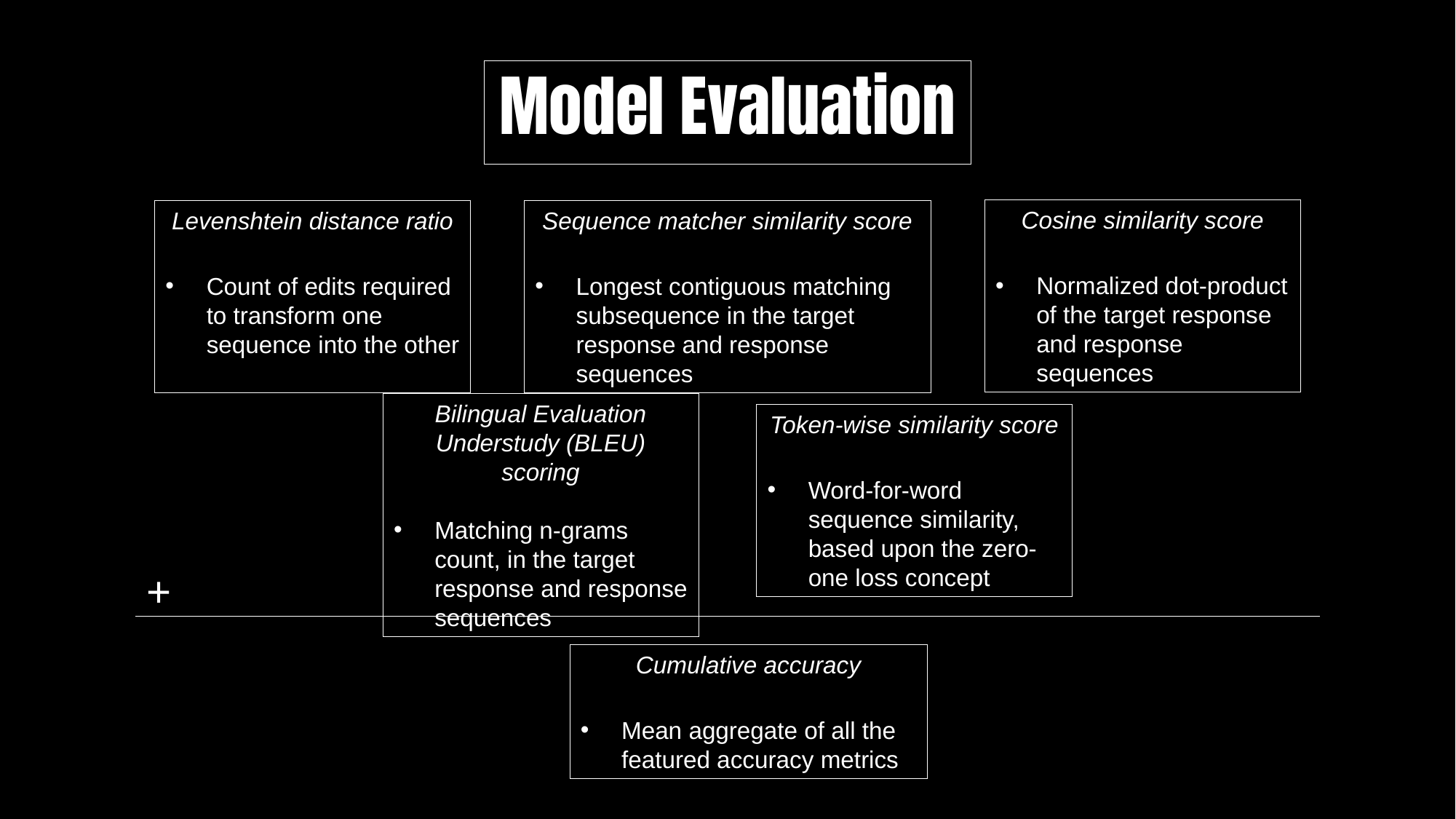

# Model Evaluation
Cosine similarity score

Normalized dot-product of the target response and response sequences
Levenshtein distance ratio

Count of edits required to transform one sequence into the other
Sequence matcher similarity score

Longest contiguous matching subsequence in the target response and response sequences
Bilingual Evaluation Understudy (BLEU) scoring

Matching n-grams count, in the target response and response sequences
Token-wise similarity score

Word-for-word sequence similarity, based upon the zero-one loss concept
+
Cumulative accuracy

Mean aggregate of all the featured accuracy metrics